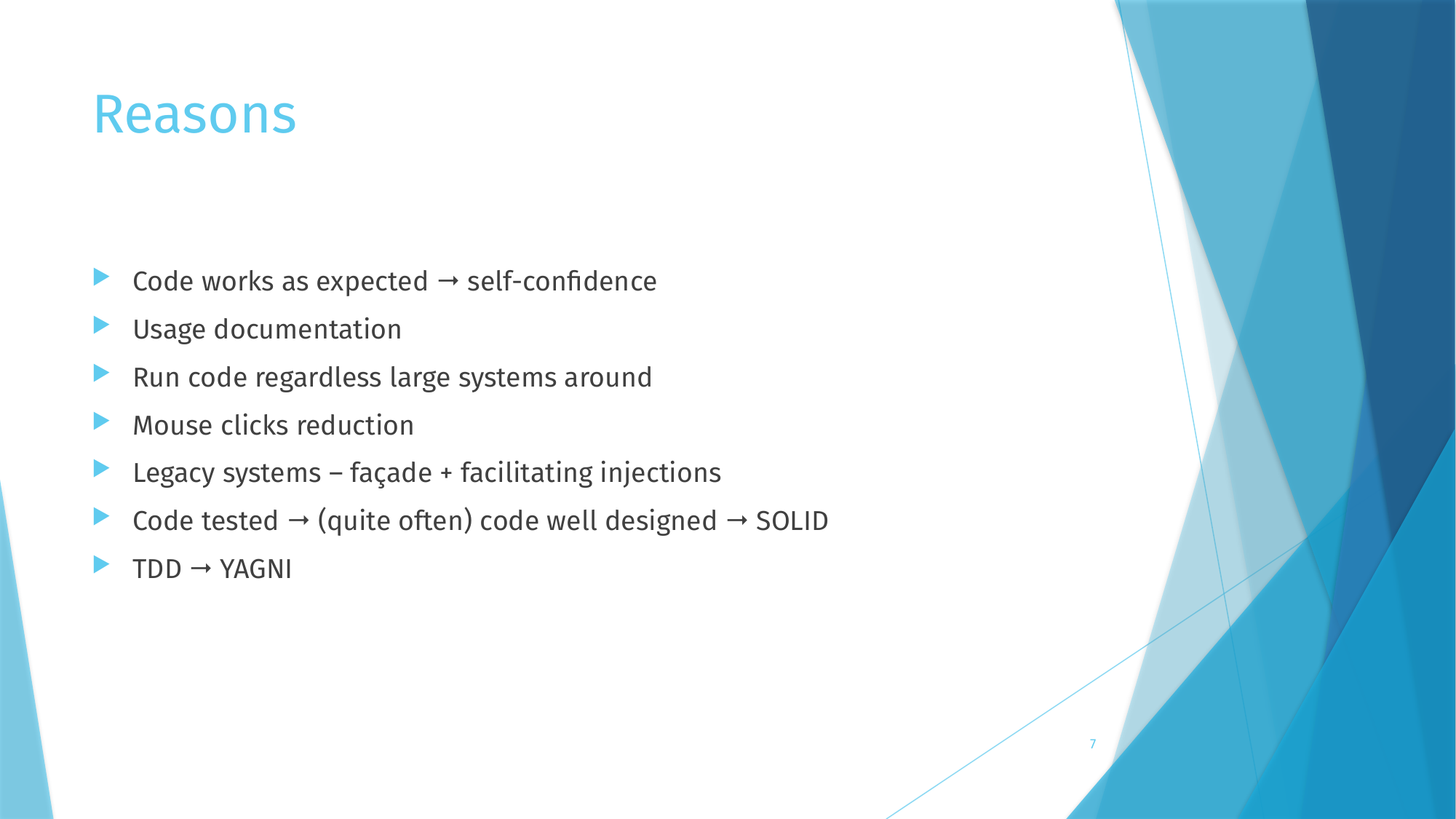

# Reasons
Code works as expected ⭢ self-confidence
Usage documentation
Run code regardless large systems around
Mouse clicks reduction
Legacy systems – façade + facilitating injections
Code tested ⭢ (quite often) code well designed ⭢ SOLID
TDD ⭢ YAGNI
7